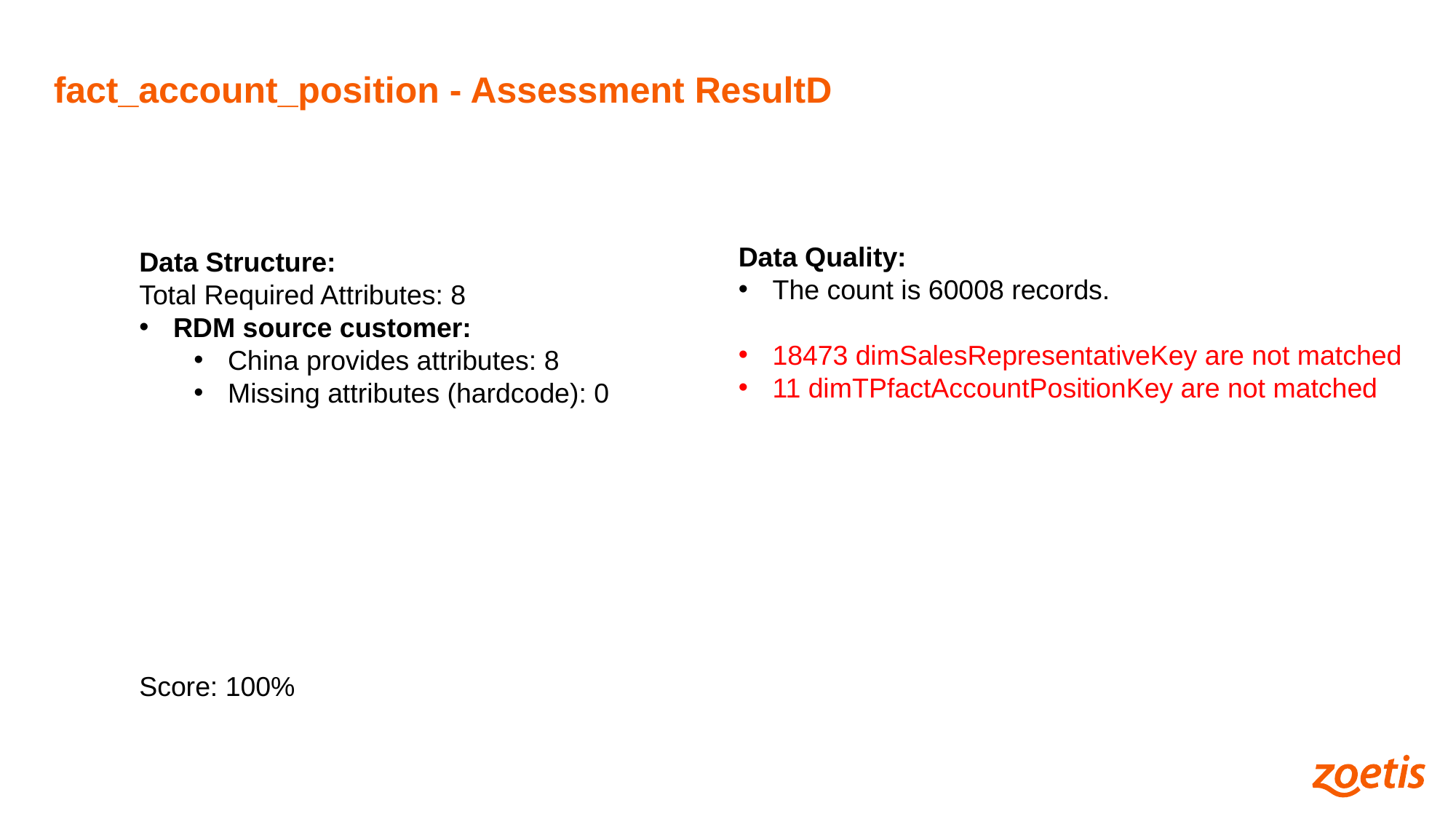

# fact_account_position - Assessment ResultD
Data Quality:
The count is 60008 records.

18473 dimSalesRepresentativeKey are not matched
11 dimTPfactAccountPositionKey are not matched

Data Structure:
Total Required Attributes: 8
RDM source customer:
China provides attributes: 8
Missing attributes (hardcode): 0
Score: 100%